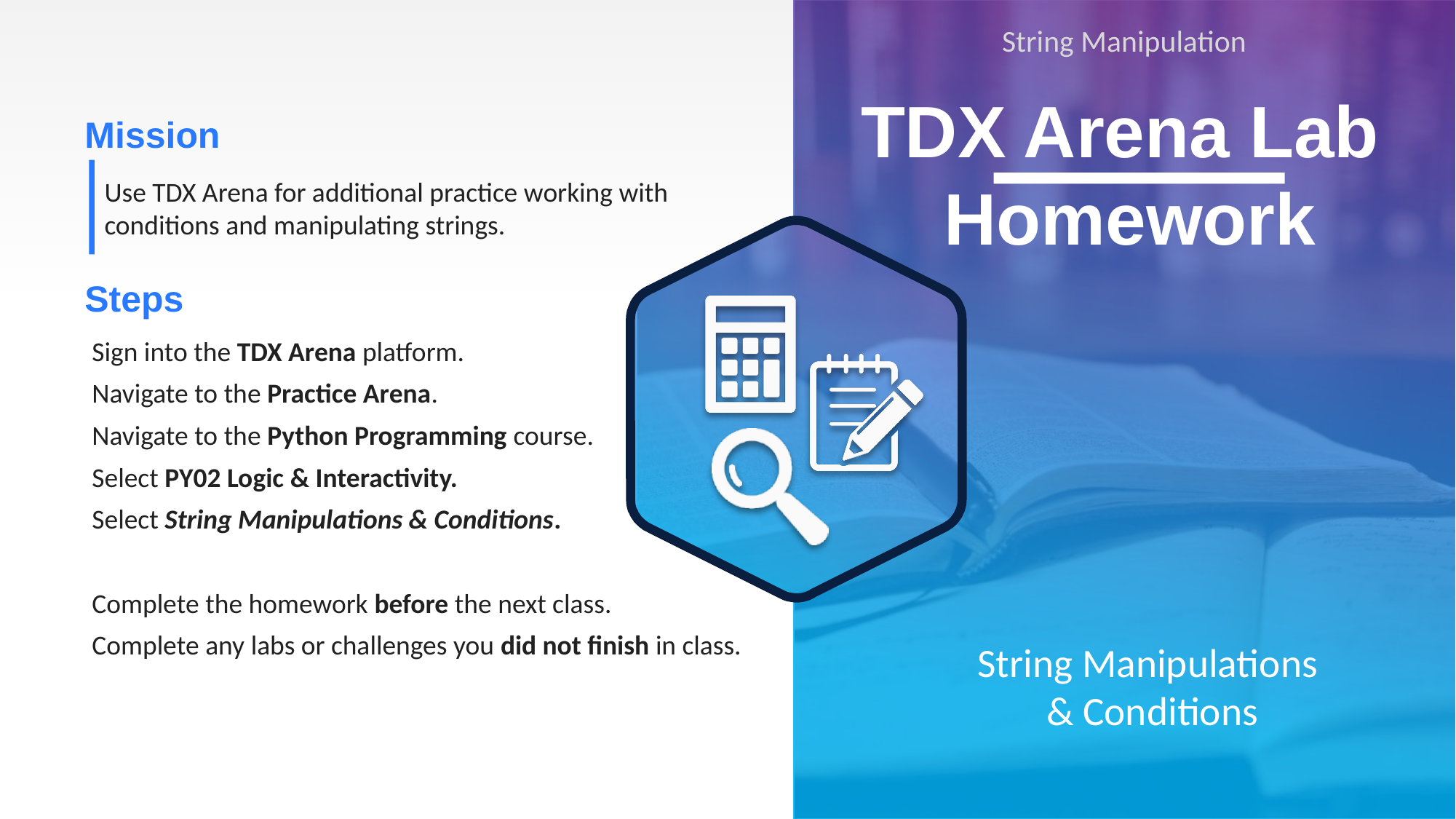

String Manipulation
# TDX Arena Lab Homework
Use TDX Arena for additional practice working with conditions and manipulating strings.
Sign into the TDX Arena platform.
Navigate to the Practice Arena.
Navigate to the Python Programming course.
Select PY02 Logic & Interactivity.
Select String Manipulations & Conditions.

Complete the homework before the next class.
Complete any labs or challenges you did not finish in class.

String Manipulations
& Conditions